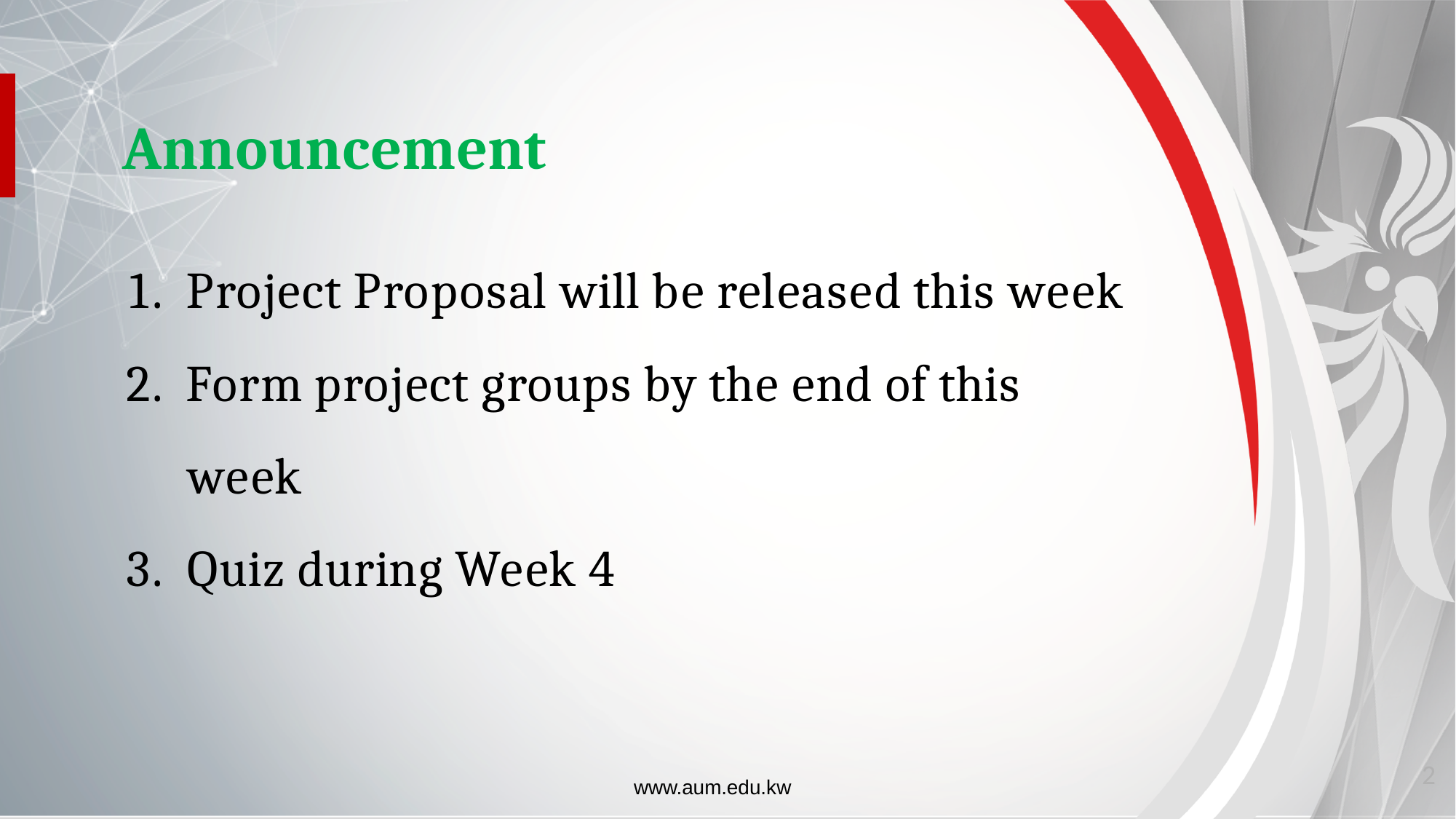

Announcement
Project Proposal will be released this week
Form project groups by the end of this week
Quiz during Week 4
2